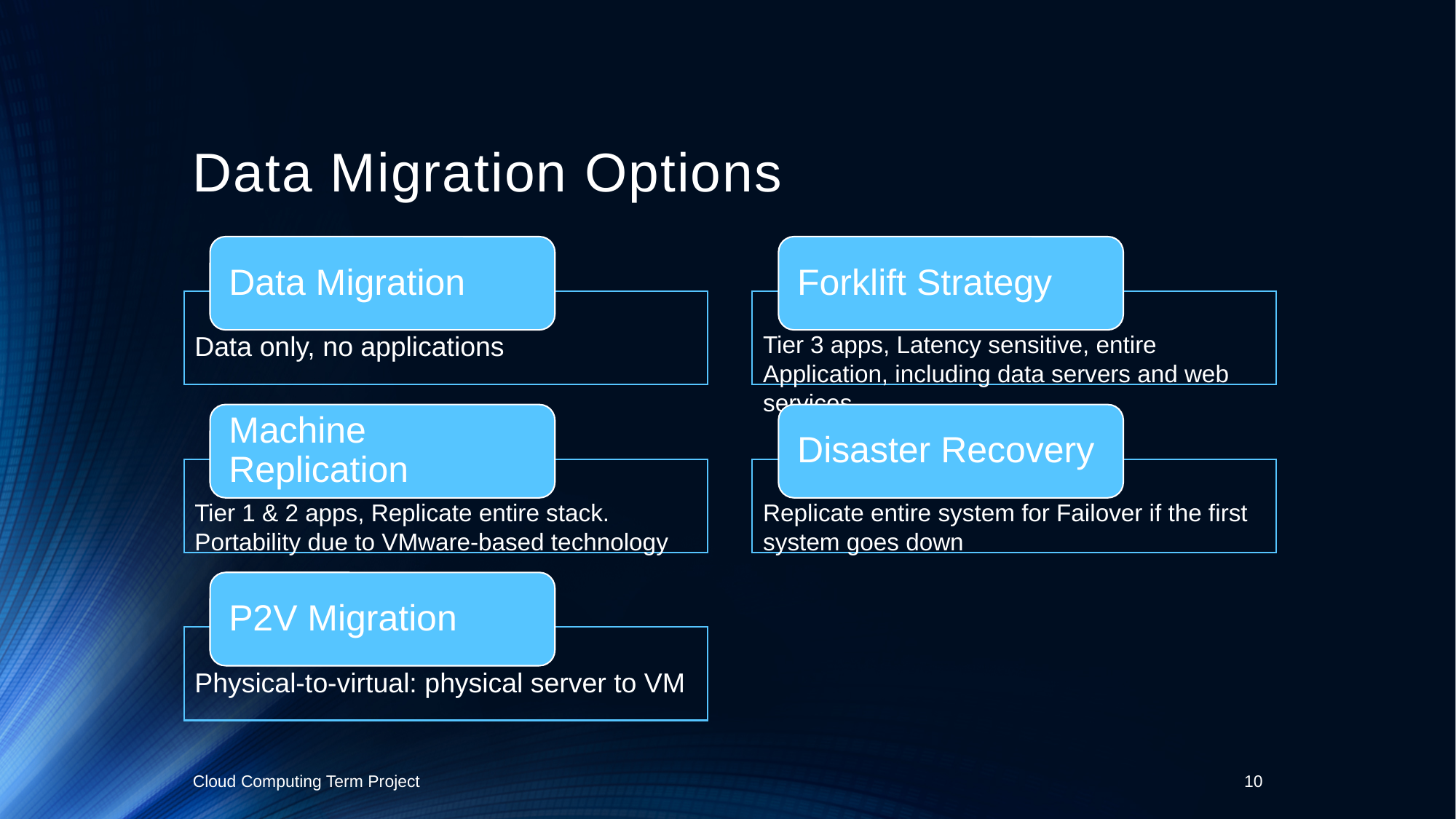

# Data Migration Options

Data Migration

Forklift Strategy

Data only, no applications

Tier 3 apps, Latency sensitive, entire Application, including data servers and web services

Machine Replication

Disaster Recovery

Tier 1 & 2 apps, Replicate entire stack. Portability due to VMware-based technology

Replicate entire system for Failover if the first system goes down

P2V Migration

Physical-to-virtual: physical server to VM

Cloud Computing Term Project
10